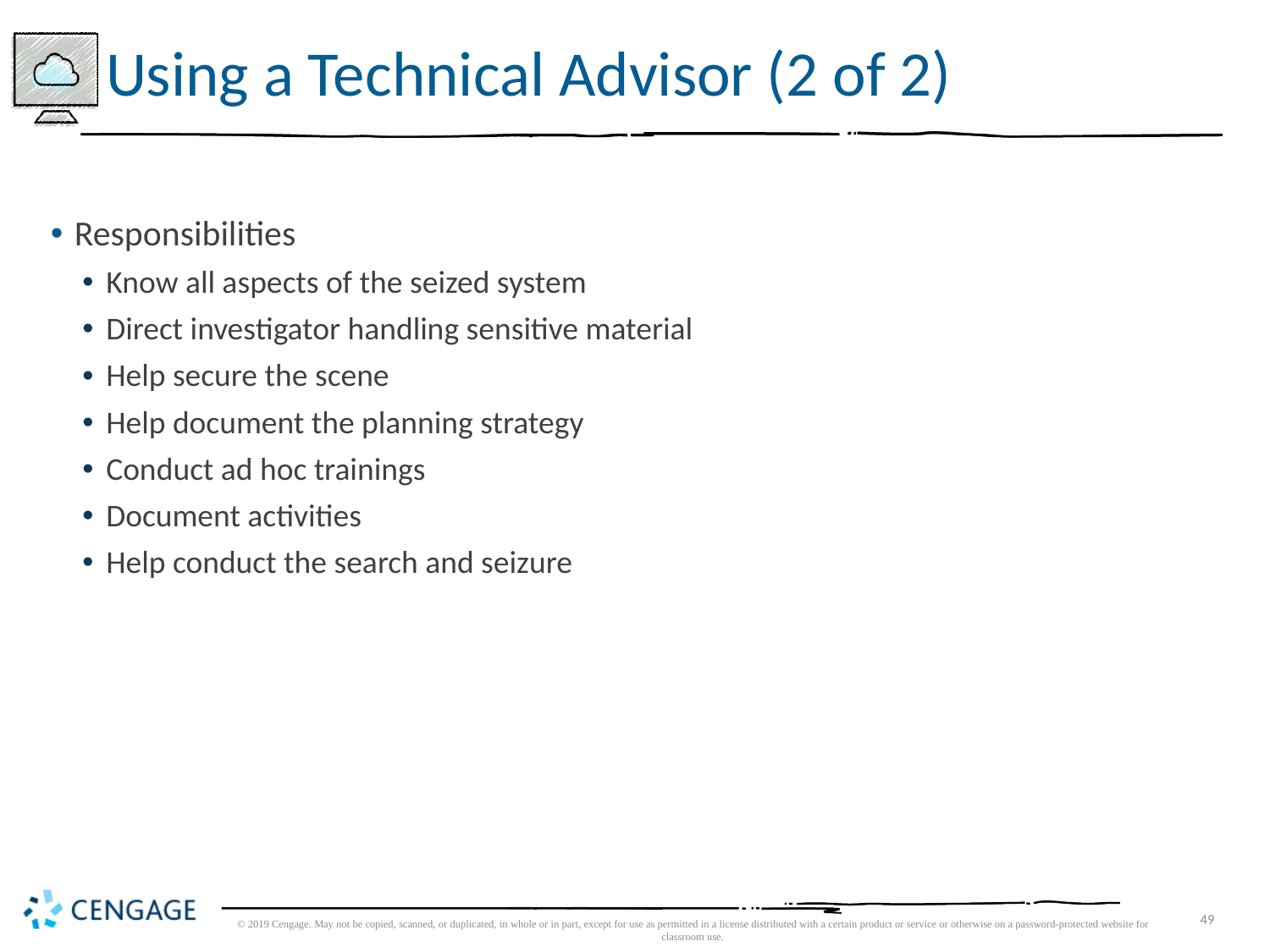

# Using a Technical Advisor (2 of 2)
Responsibilities
Know all aspects of the seized system
Direct investigator handling sensitive material
Help secure the scene
Help document the planning strategy
Conduct ad hoc trainings
Document activities
Help conduct the search and seizure
© 2019 Cengage. May not be copied, scanned, or duplicated, in whole or in part, except for use as permitted in a license distributed with a certain product or service or otherwise on a password-protected website for classroom use.